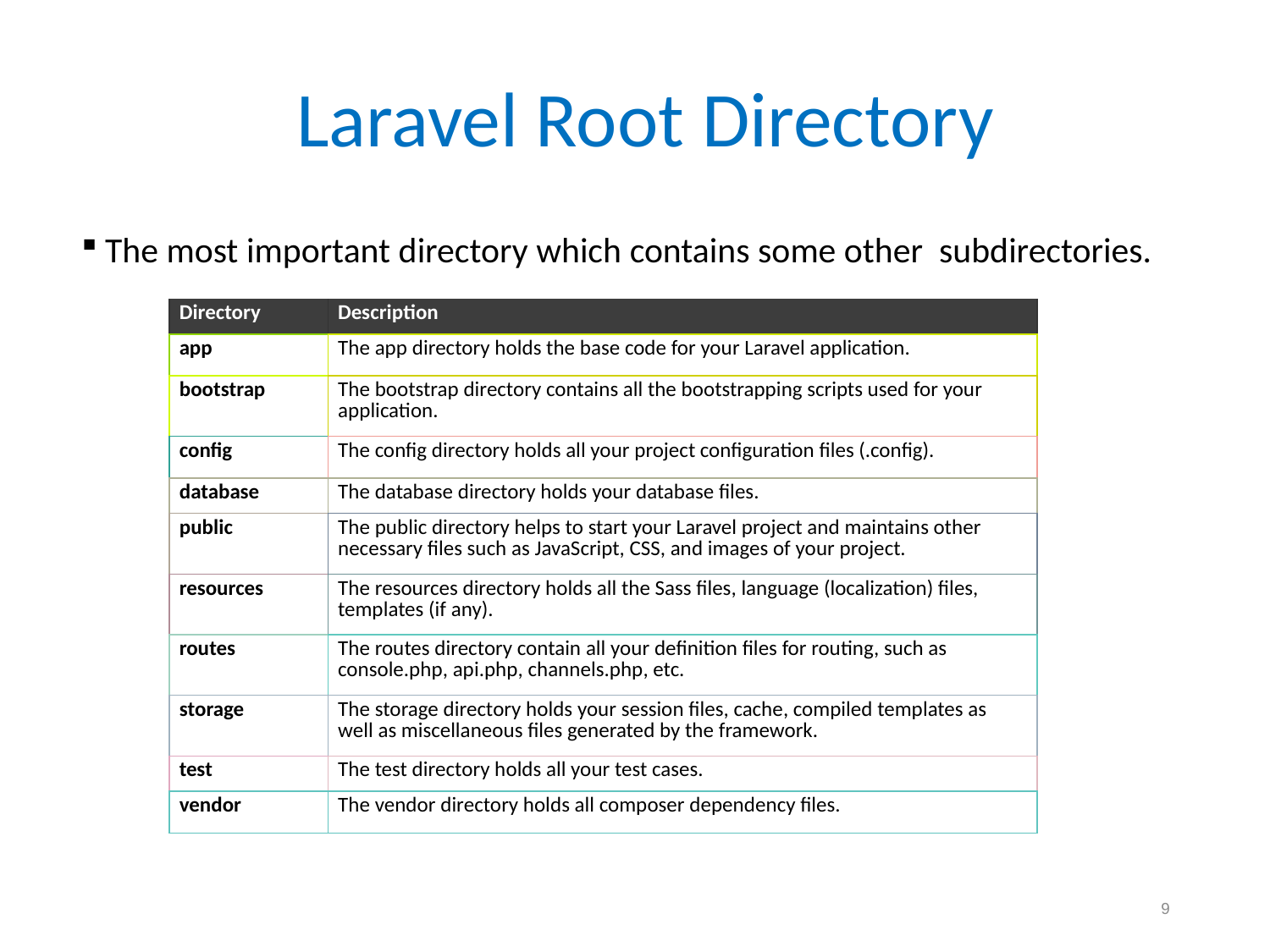

Laravel Root Directory

The most important directory which contains some other  subdirectories.
| Directory | Description |
| --- | --- |
| app | The app directory holds the base code for your Laravel application. |
| bootstrap | The bootstrap directory contains all the bootstrapping scripts used for your application. |
| config | The config directory holds all your project configuration files (.config). |
| database | The database directory holds your database files. |
| public | The public directory helps to start your Laravel project and maintains other necessary files such as JavaScript, CSS, and images of your project. |
| resources | The resources directory holds all the Sass files, language (localization) files, templates (if any). |
| routes | The routes directory contain all your definition files for routing, such as console.php, api.php, channels.php, etc. |
| storage | The storage directory holds your session files, cache, compiled templates as well as miscellaneous files generated by the framework. |
| test | The test directory holds all your test cases. |
| vendor | The vendor directory holds all composer dependency files. |
9